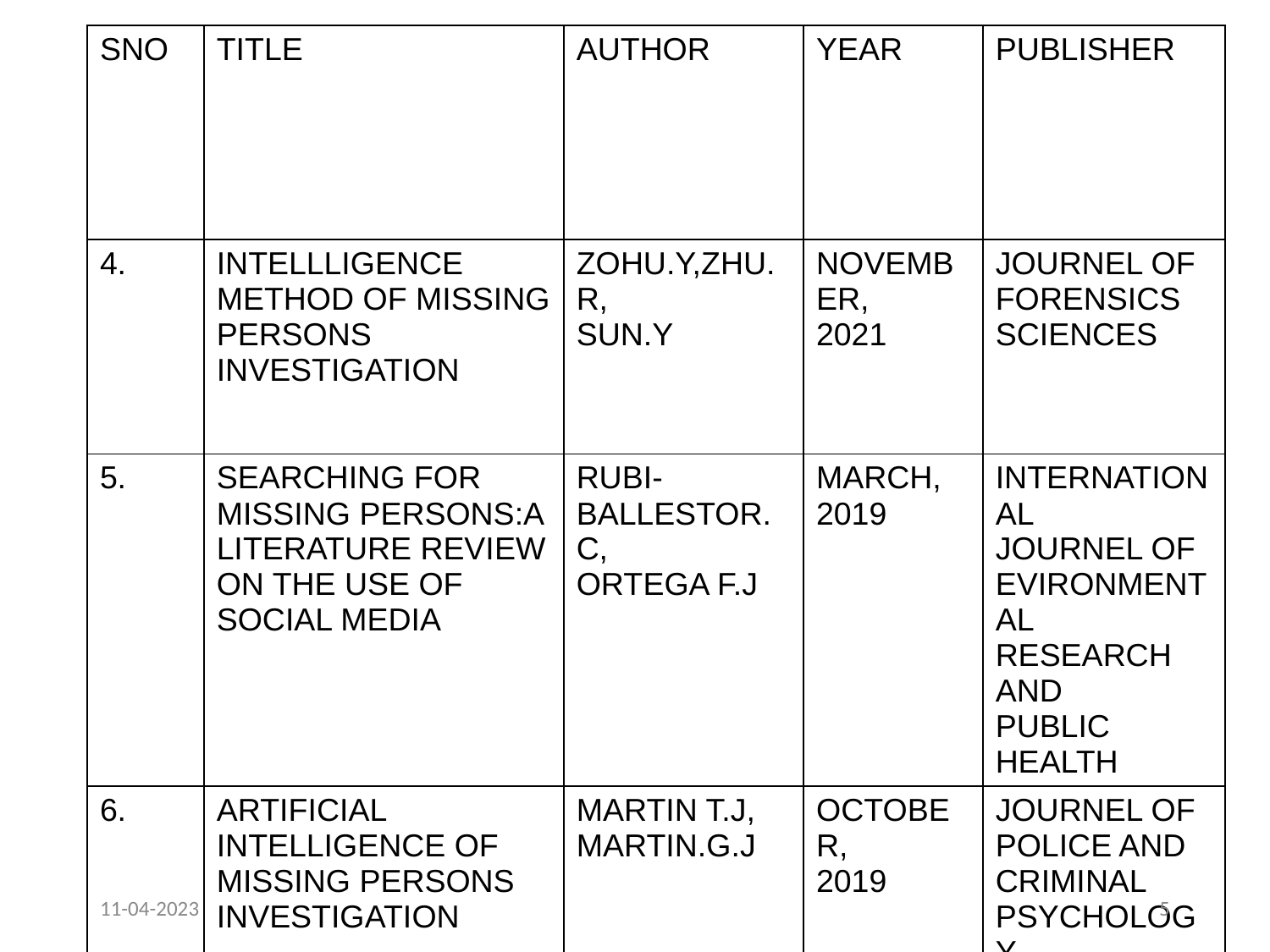

| SNO | TITLE | AUTHOR | YEAR | PUBLISHER |
| --- | --- | --- | --- | --- |
| 4. | INTELLLIGENCE METHOD OF MISSING PERSONS INVESTIGATION | ZOHU.Y,ZHU.R, SUN.Y | NOVEMBER, 2021 | JOURNEL OF FORENSICS SCIENCES |
| 5. | SEARCHING FOR MISSING PERSONS:A LITERATURE REVIEW ON THE USE OF SOCIAL MEDIA | RUBI-BALLESTOR.C, ORTEGA F.J | MARCH, 2019 | INTERNATIONAL JOURNEL OF EVIRONMENTAL RESEARCH AND PUBLIC HEALTH |
| 6. | ARTIFICIAL INTELLIGENCE OF MISSING PERSONS INVESTIGATION | MARTIN T.J, MARTIN.G.J | OCTOBER, 2019 | JOURNEL OF POLICE AND CRIMINAL PSYCHOLOGY |
11-04-2023
5